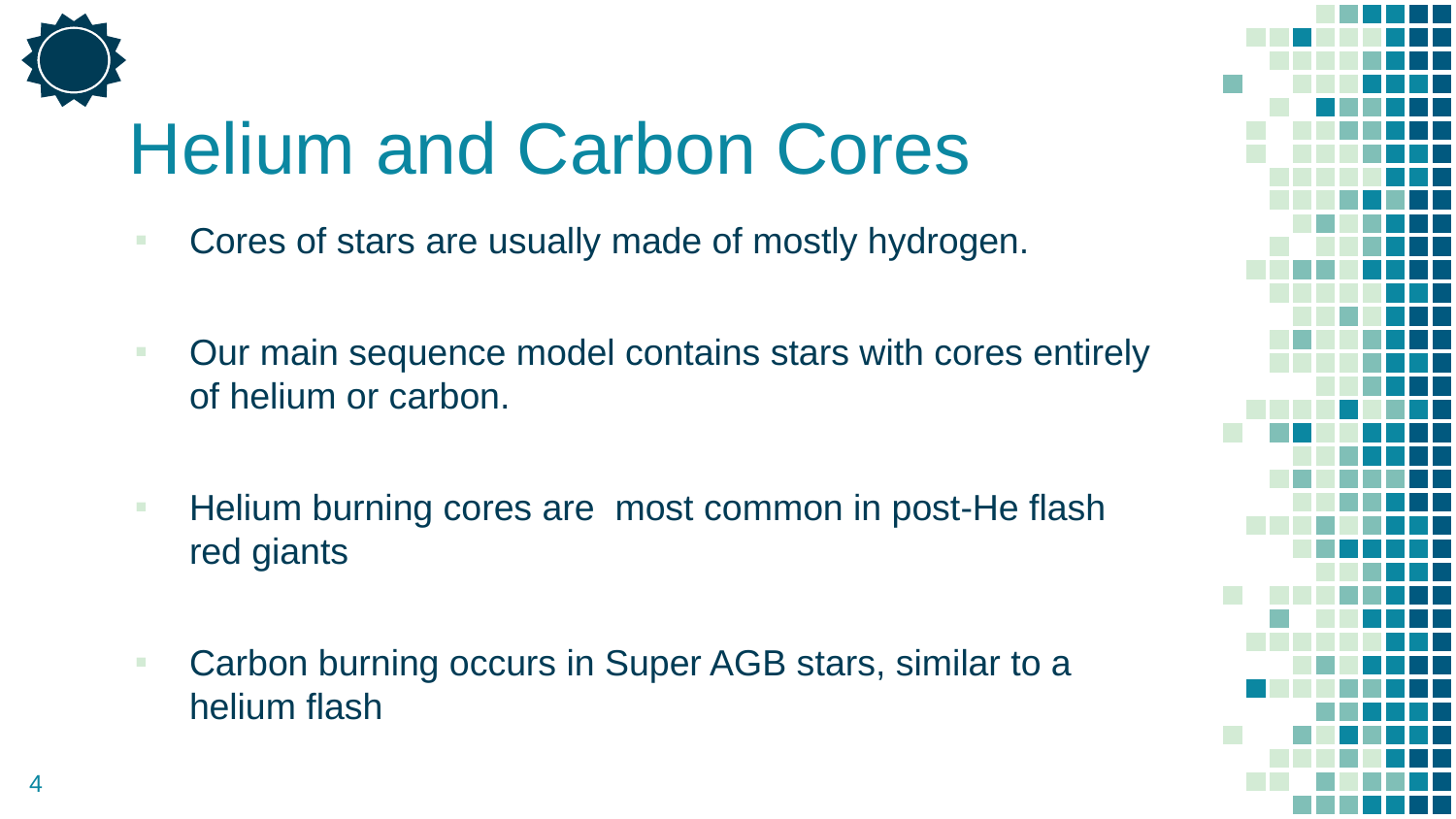

# Helium and Carbon Cores
Cores of stars are usually made of mostly hydrogen.

Our main sequence model contains stars with cores entirely of helium or carbon.

Helium burning cores are  most common in post-He flash red giants

Carbon burning occurs in Super AGB stars, similar to a helium flash

4